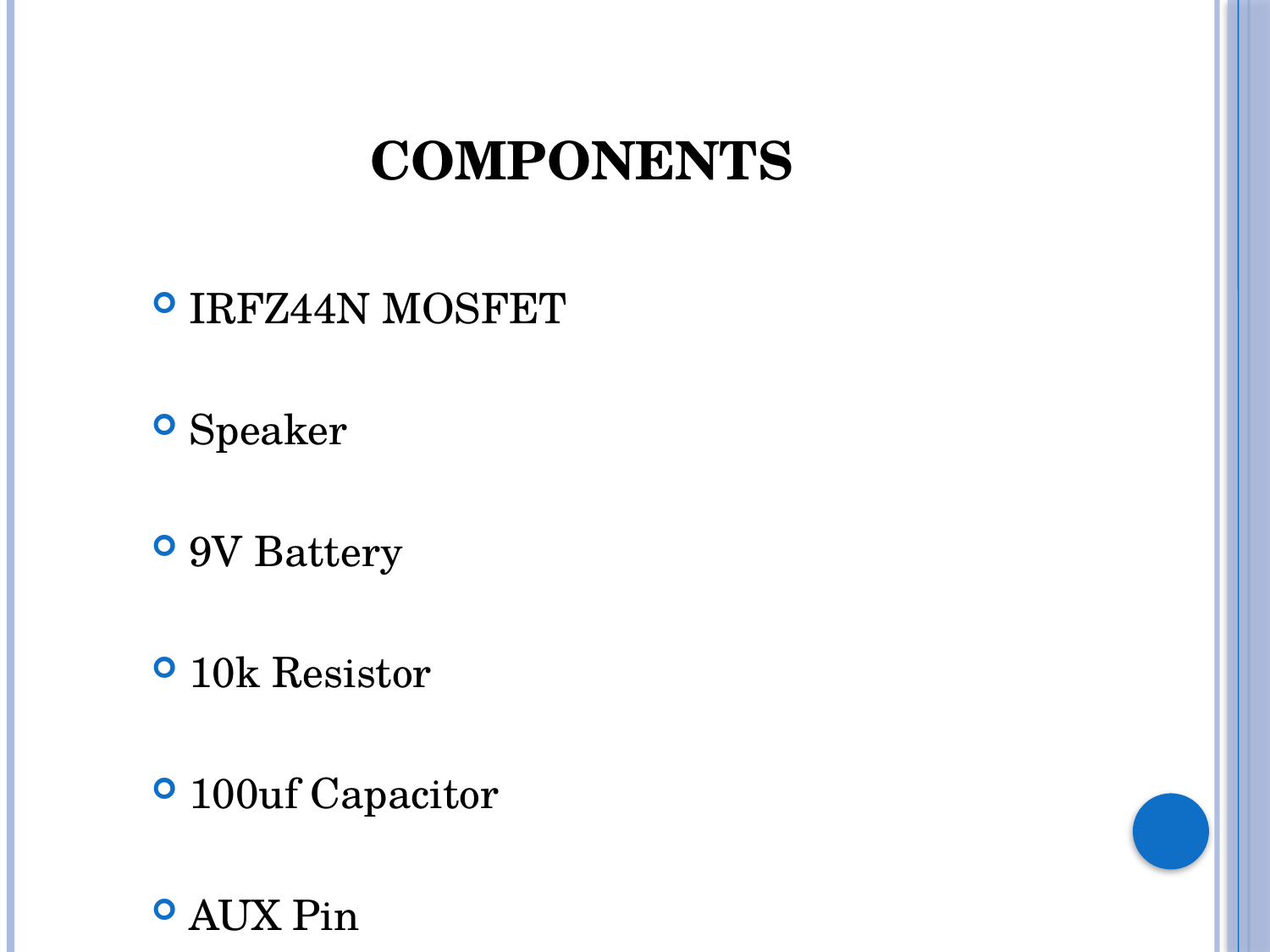

# Components
IRFZ44N MOSFET

Speaker

9V Battery

10k Resistor

100uf Capacitor

AUX Pin